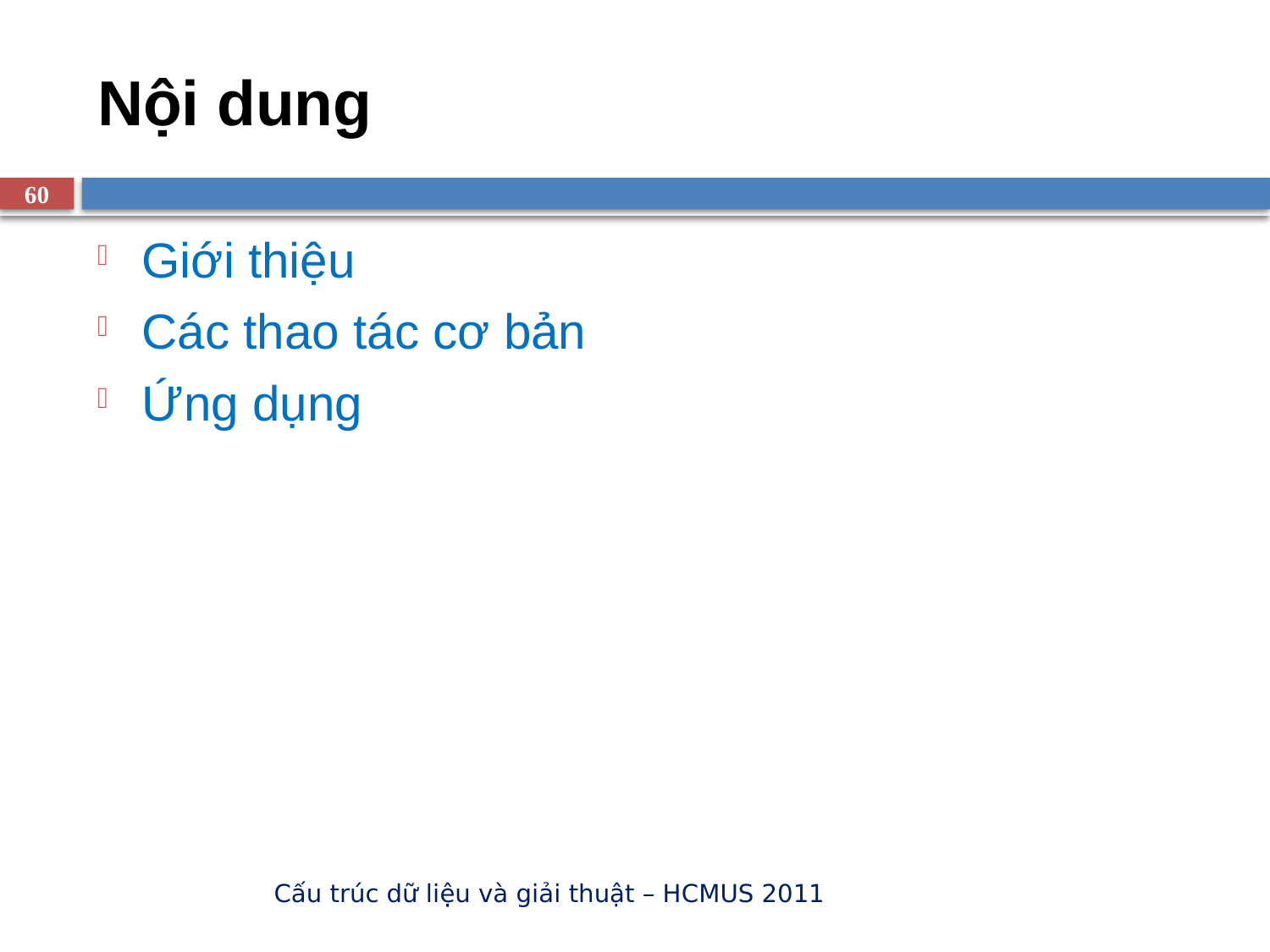

# Nội dung
60
Giới thiệu
Các thao tác cơ bản
Ứng dụng

Cấu trúc dữ liệu và giải thuật – HCMUS 2011